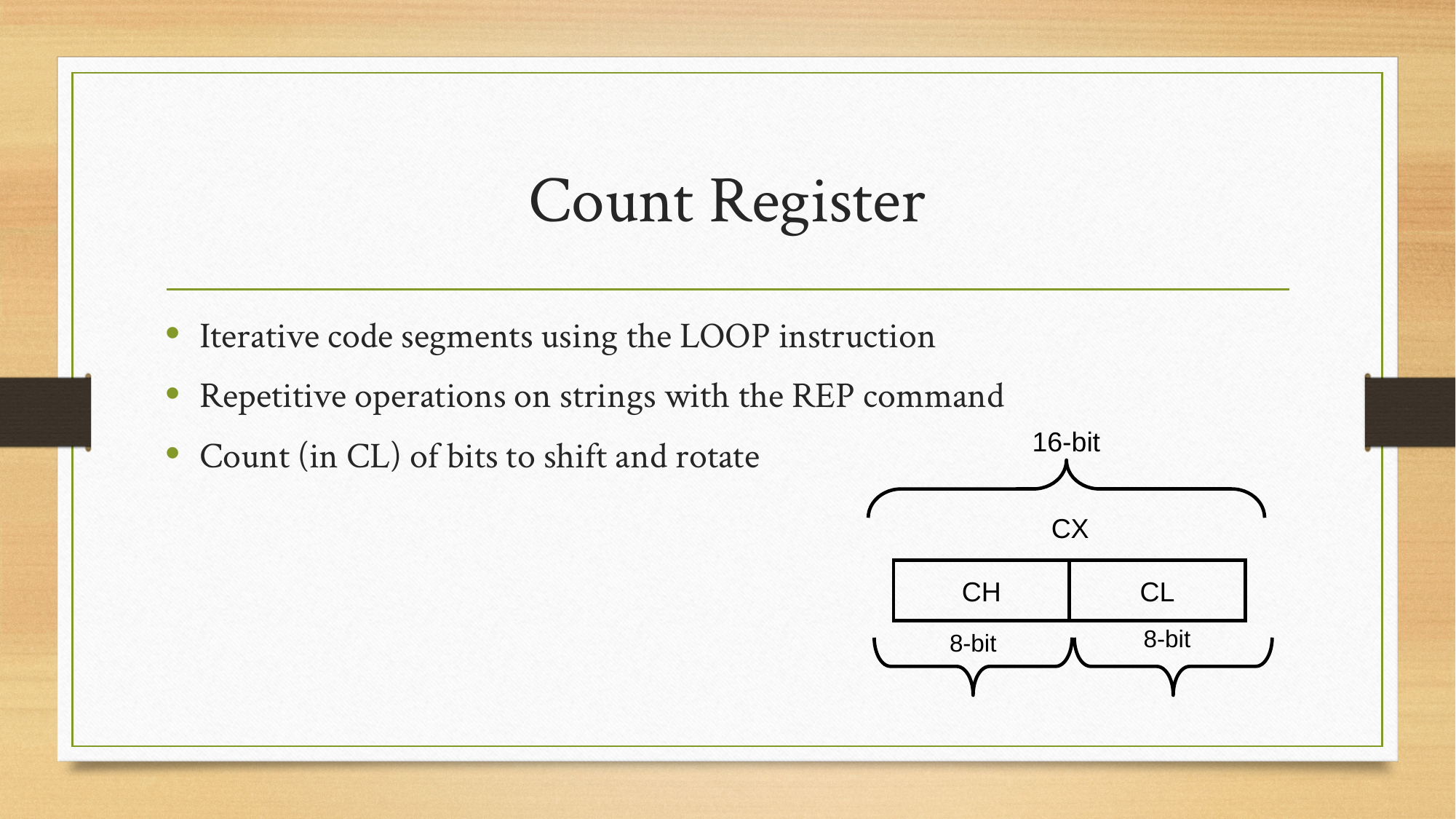

# Count Register

Iterative code segments using the LOOP instruction
Repetitive operations on strings with the REP command
Count (in CL) of bits to shift and rotate
16-bit
CX
CH
CL

8-bit
8-bit